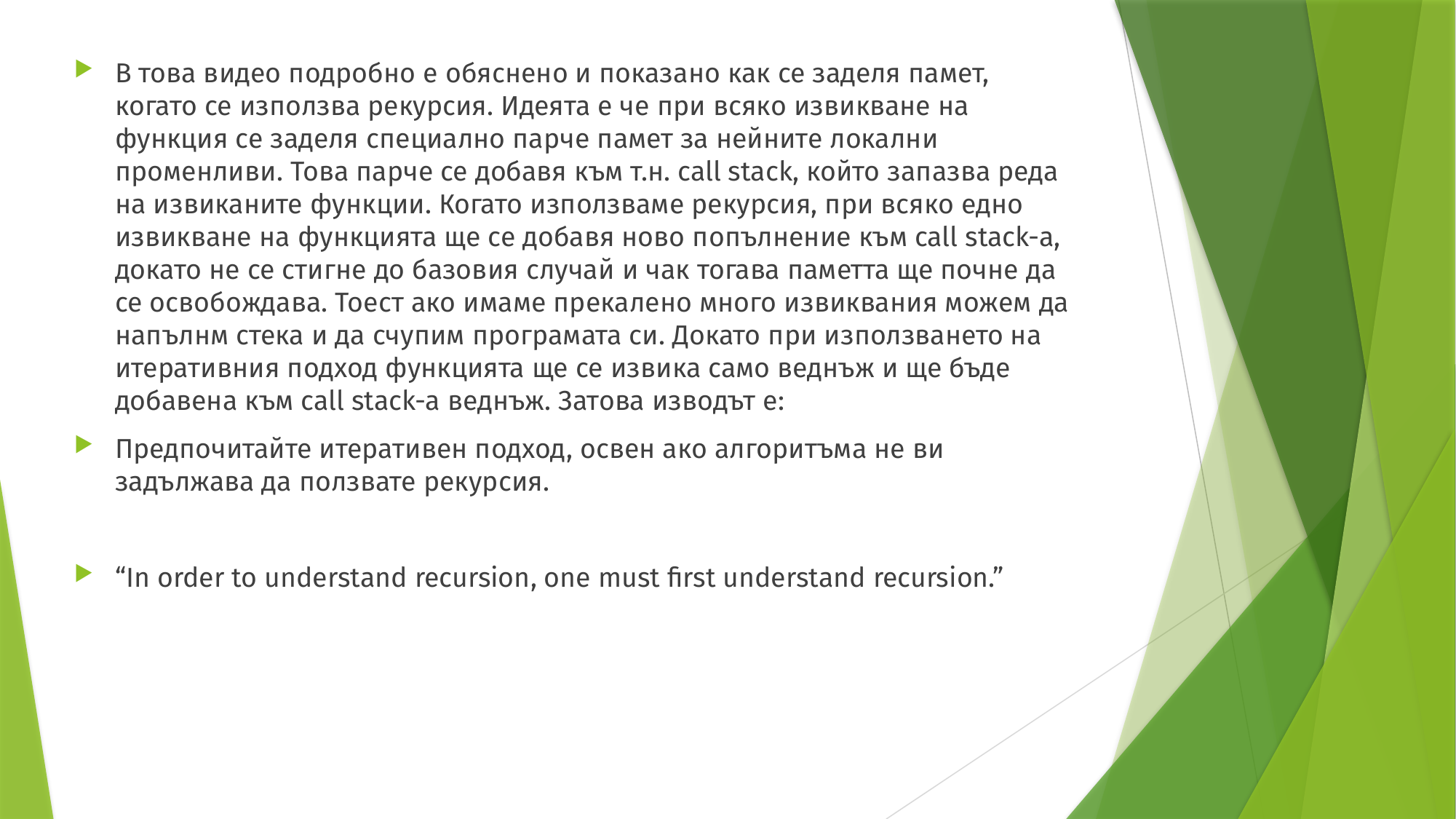

В това видео подробно е обяснено и показано как се заделя памет, когато се използва рекурсия. Идеята е че при всяко извикване на функция се заделя специално парче памет за нейните локални променливи. Това парче се добавя към т.н. call stack, който запазва реда на извиканите функции. Когато използваме рекурсия, при всяко едно извикване на функцията ще се добавя ново попълнение към call stack-a, докато не се стигне до базовия случай и чак тогава паметта ще почне да се освобождава. Тоест ако имаме прекалено много извиквания можем да напълнм стека и да счупим програмата си. Докато при използването на итеративния подход функцията ще се извика само веднъж и ще бъде добавена към call stack-a веднъж. Затова изводът е:
Предпочитайте итеративен подход, освен ако алгоритъма не ви задължава да ползвате рекурсия.

“In order to understand recursion, one must first understand recursion.”